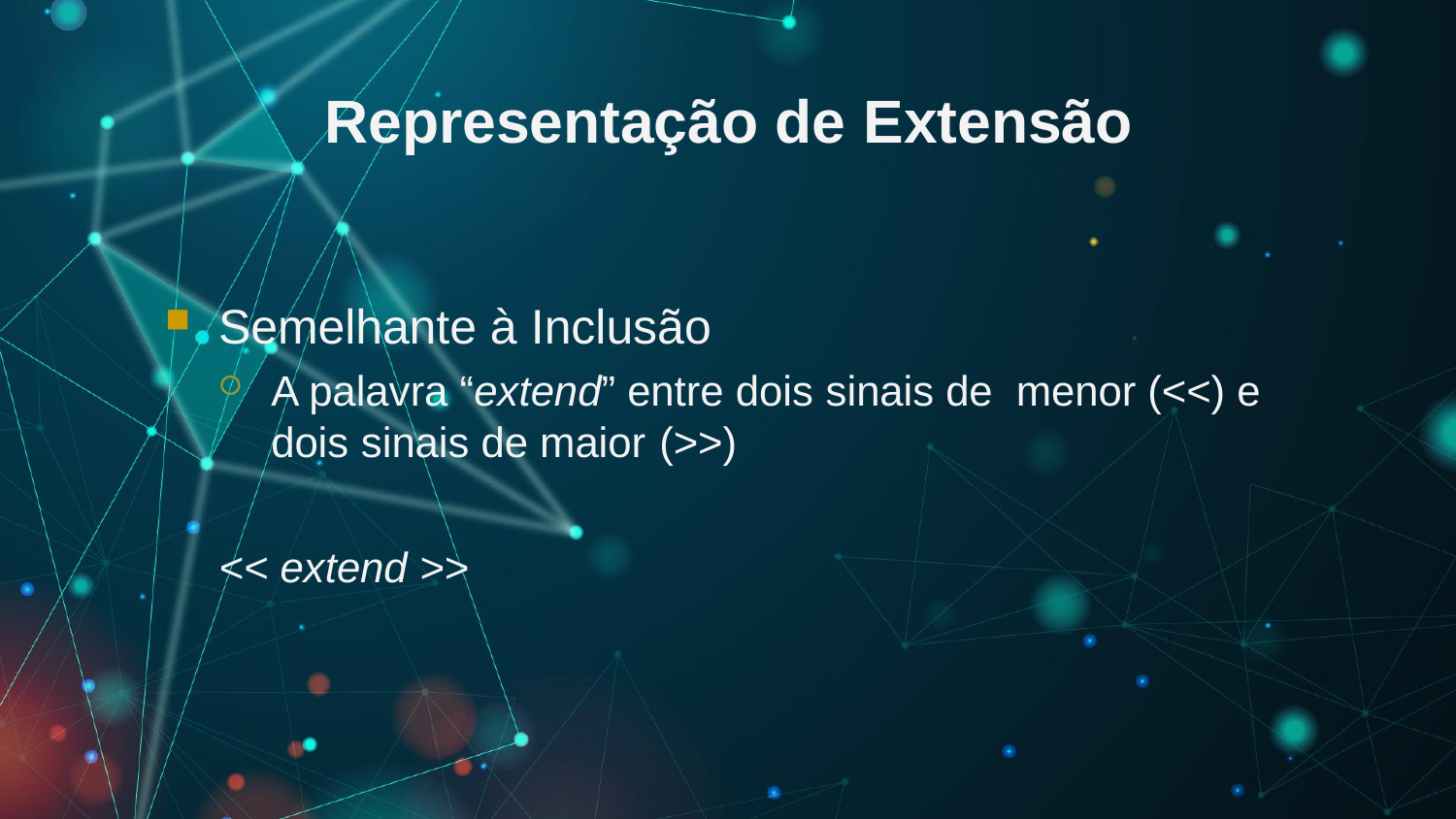

# Representação de Extensão

Semelhante à Inclusão
A palavra “extend” entre dois sinais de  menor (<<) e dois sinais de maior (>>)

<< extend >>